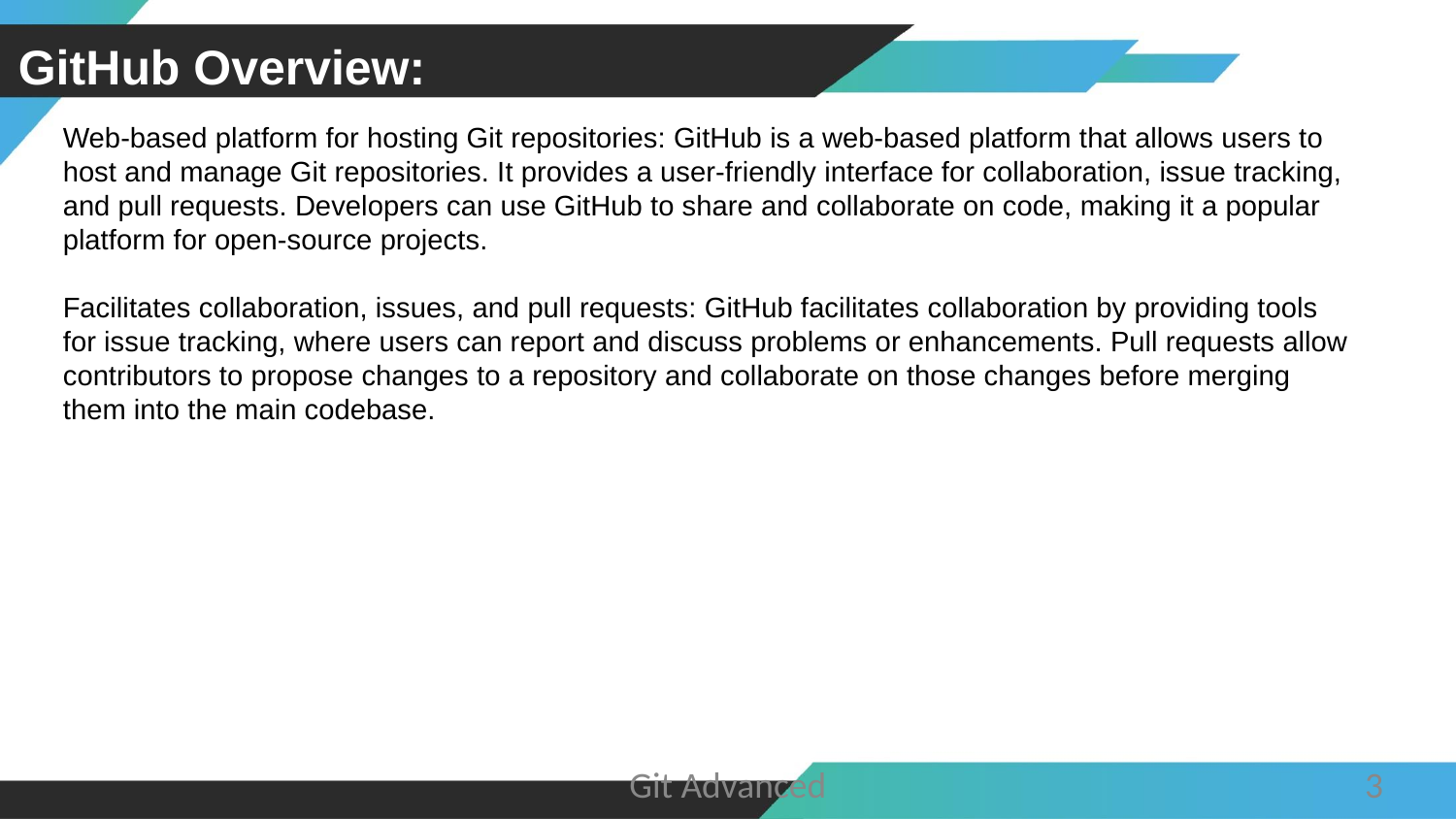

GitHub Overview:
Web-based platform for hosting Git repositories: GitHub is a web-based platform that allows users to host and manage Git repositories. It provides a user-friendly interface for collaboration, issue tracking, and pull requests. Developers can use GitHub to share and collaborate on code, making it a popular platform for open-source projects.

Facilitates collaboration, issues, and pull requests: GitHub facilitates collaboration by providing tools for issue tracking, where users can report and discuss problems or enhancements. Pull requests allow contributors to propose changes to a repository and collaborate on those changes before merging them into the main codebase.
Git Advanced
3